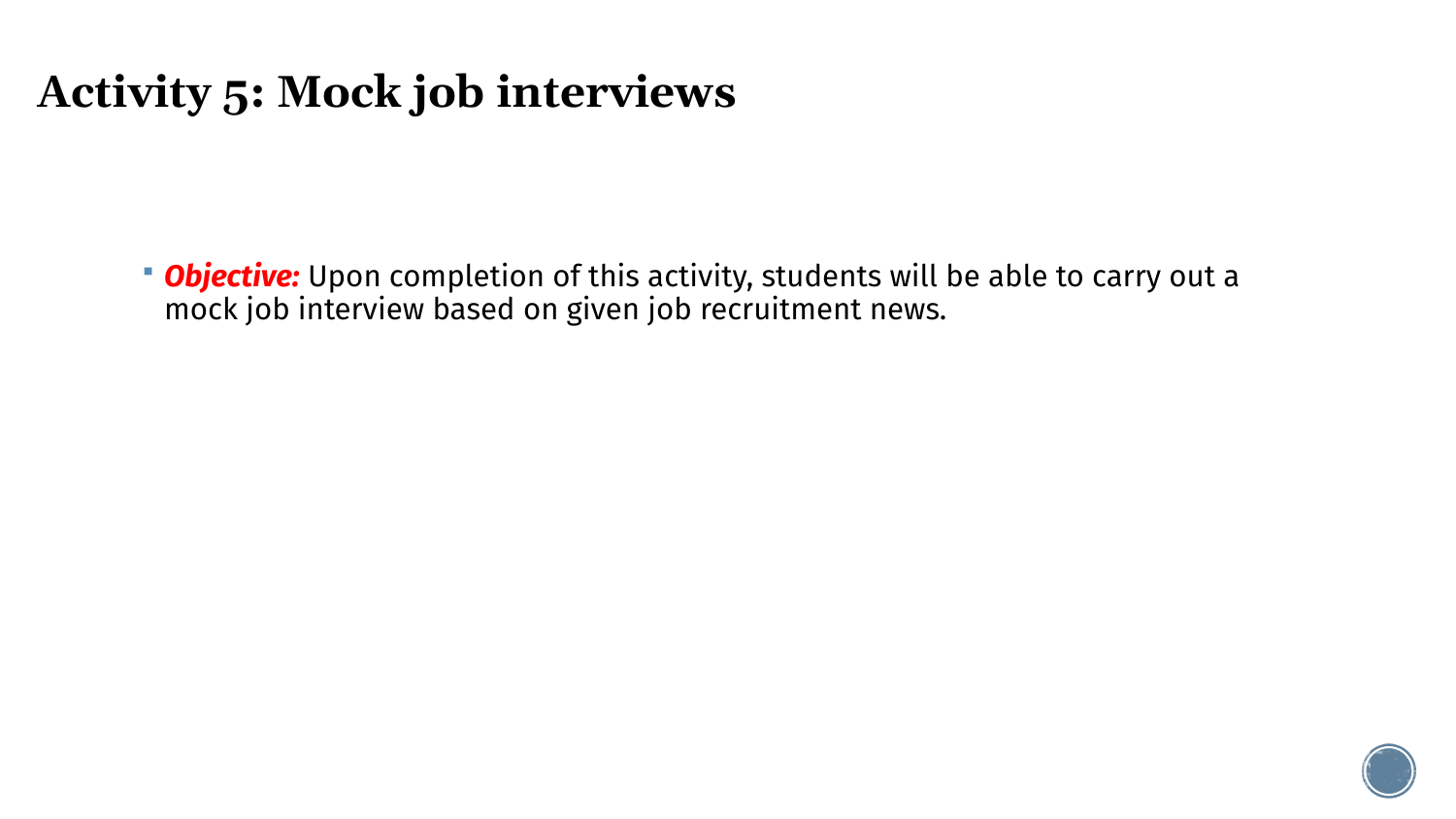

# Activity 5: Mock job interviews
Objective: Upon completion of this activity, students will be able to carry out a mock job interview based on given job recruitment news.